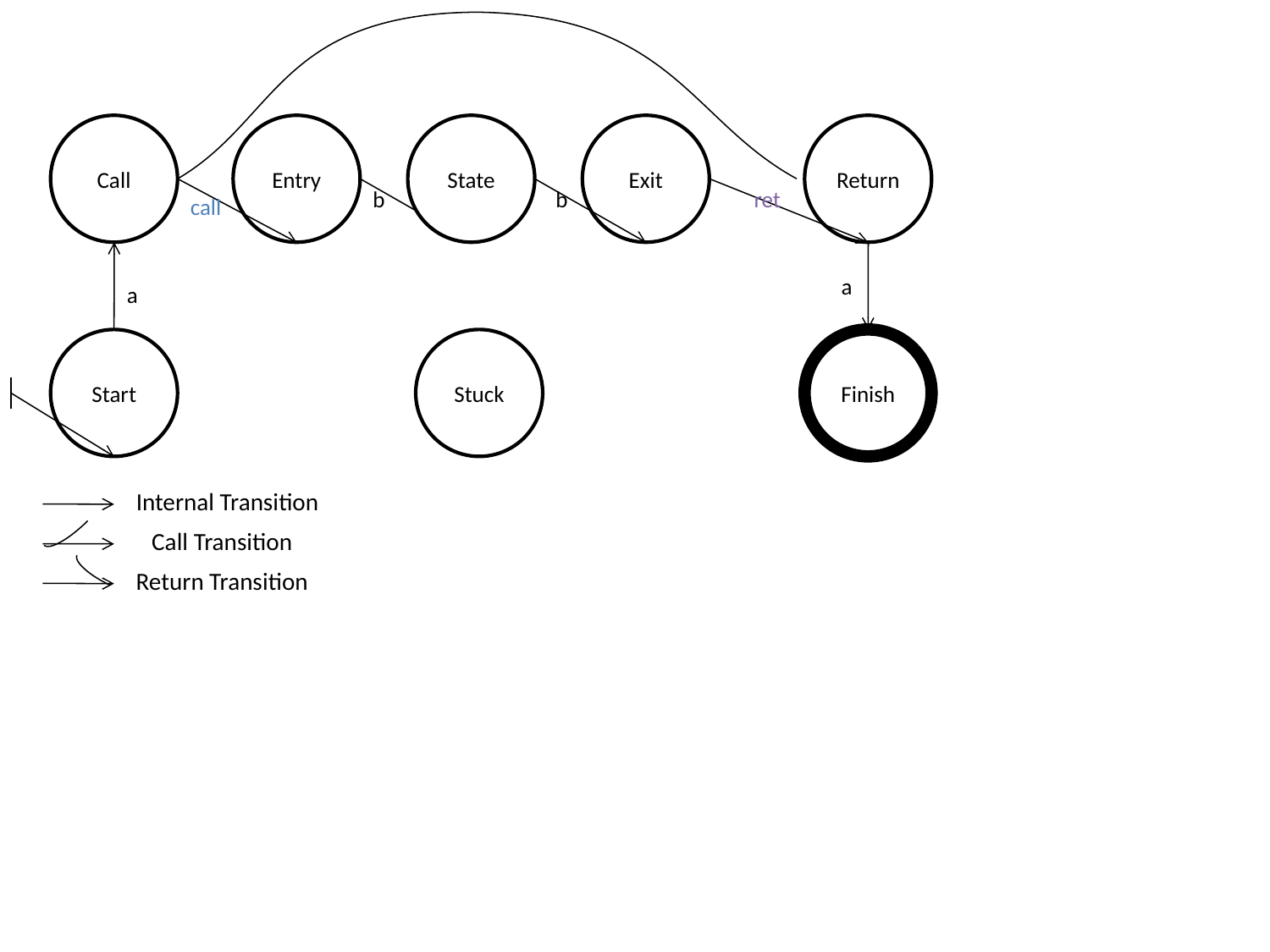

Call
Entry
State
Exit
Return
b
b
ret
call
a
a
Start
Stuck
Finish
Internal Transition

Call Transition
Return Transition